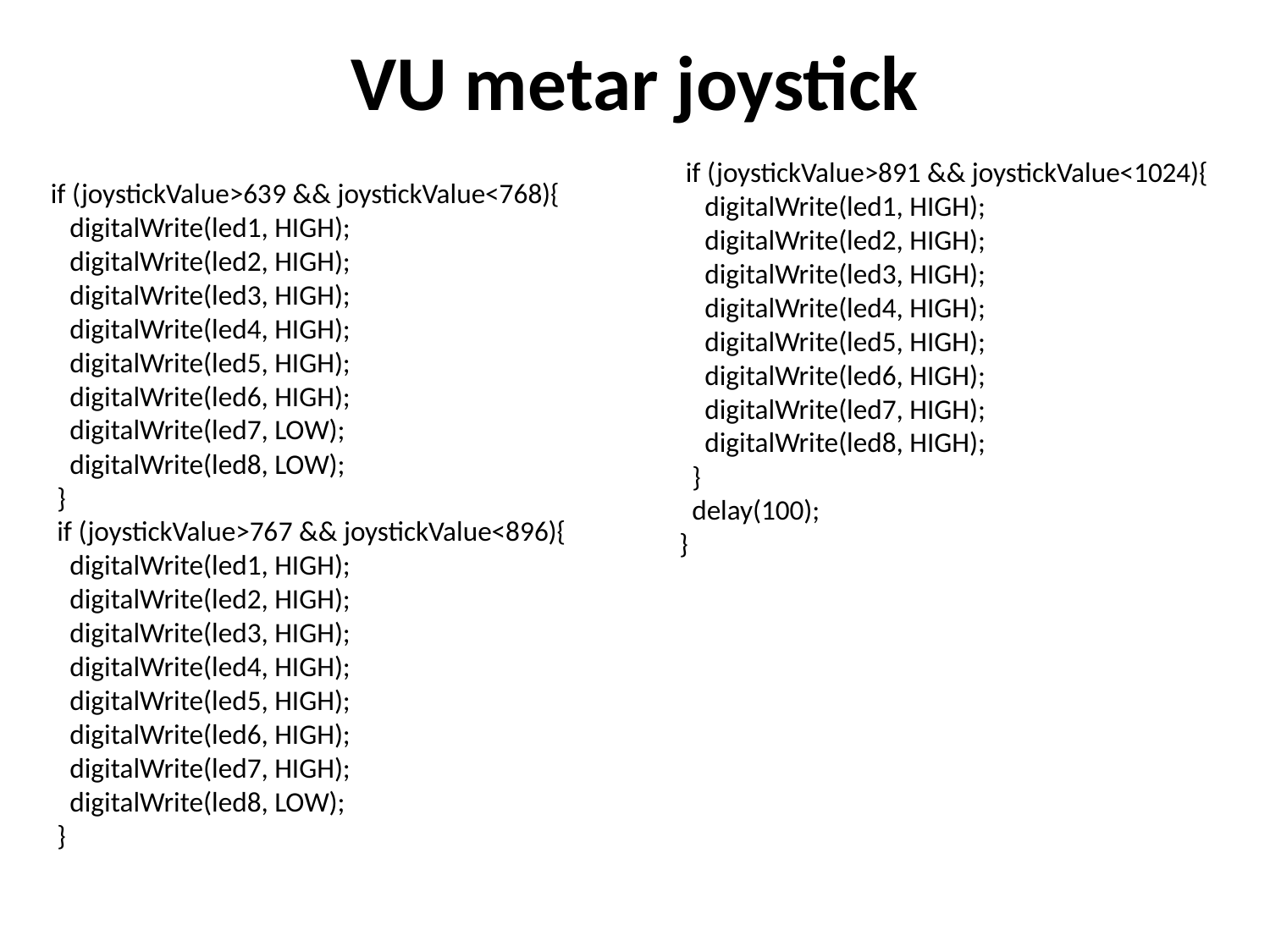

# VU metar joystick
 if (joystickValue>891 && joystickValue<1024){
    digitalWrite(led1, HIGH);
    digitalWrite(led2, HIGH);
    digitalWrite(led3, HIGH);
    digitalWrite(led4, HIGH);
    digitalWrite(led5, HIGH);
    digitalWrite(led6, HIGH);
    digitalWrite(led7, HIGH);
    digitalWrite(led8, HIGH);
  }
  delay(100);
}
 if (joystickValue>639 && joystickValue<768){
    digitalWrite(led1, HIGH);
    digitalWrite(led2, HIGH);
    digitalWrite(led3, HIGH);
    digitalWrite(led4, HIGH);
    digitalWrite(led5, HIGH);
    digitalWrite(led6, HIGH);
    digitalWrite(led7, LOW);
    digitalWrite(led8, LOW);
  }
  if (joystickValue>767 && joystickValue<896){
    digitalWrite(led1, HIGH);
    digitalWrite(led2, HIGH);
    digitalWrite(led3, HIGH);
    digitalWrite(led4, HIGH);
    digitalWrite(led5, HIGH);
    digitalWrite(led6, HIGH);
    digitalWrite(led7, HIGH);
    digitalWrite(led8, LOW);
  }